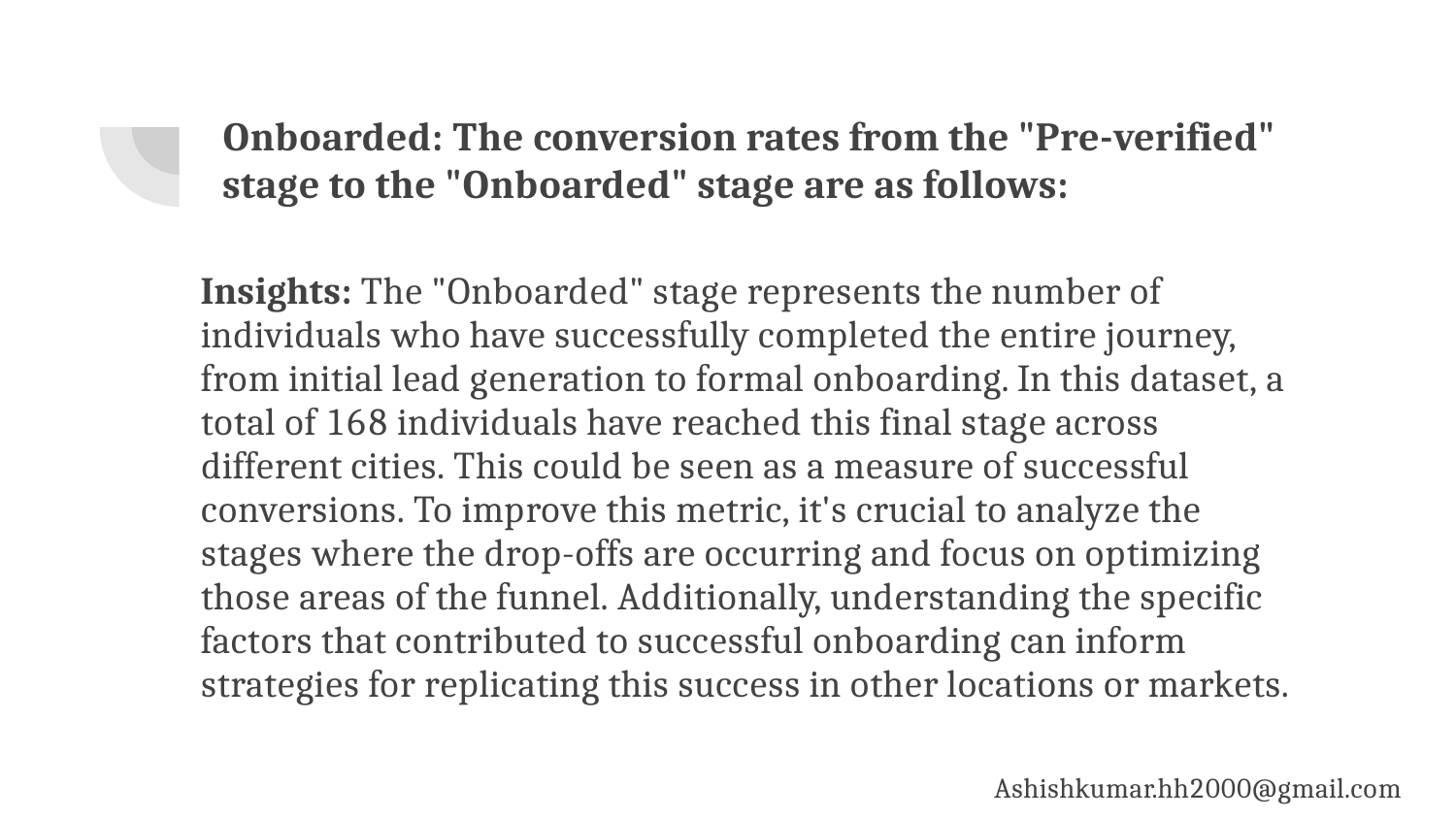

# Onboarded: The conversion rates from the "Pre-verified" stage to the "Onboarded" stage are as follows:
Insights: The "Onboarded" stage represents the number of individuals who have successfully completed the entire journey, from initial lead generation to formal onboarding. In this dataset, a total of 168 individuals have reached this final stage across different cities. This could be seen as a measure of successful conversions. To improve this metric, it's crucial to analyze the stages where the drop-offs are occurring and focus on optimizing those areas of the funnel. Additionally, understanding the specific factors that contributed to successful onboarding can inform strategies for replicating this success in other locations or markets.
Ashishkumar.hh2000@gmail.com